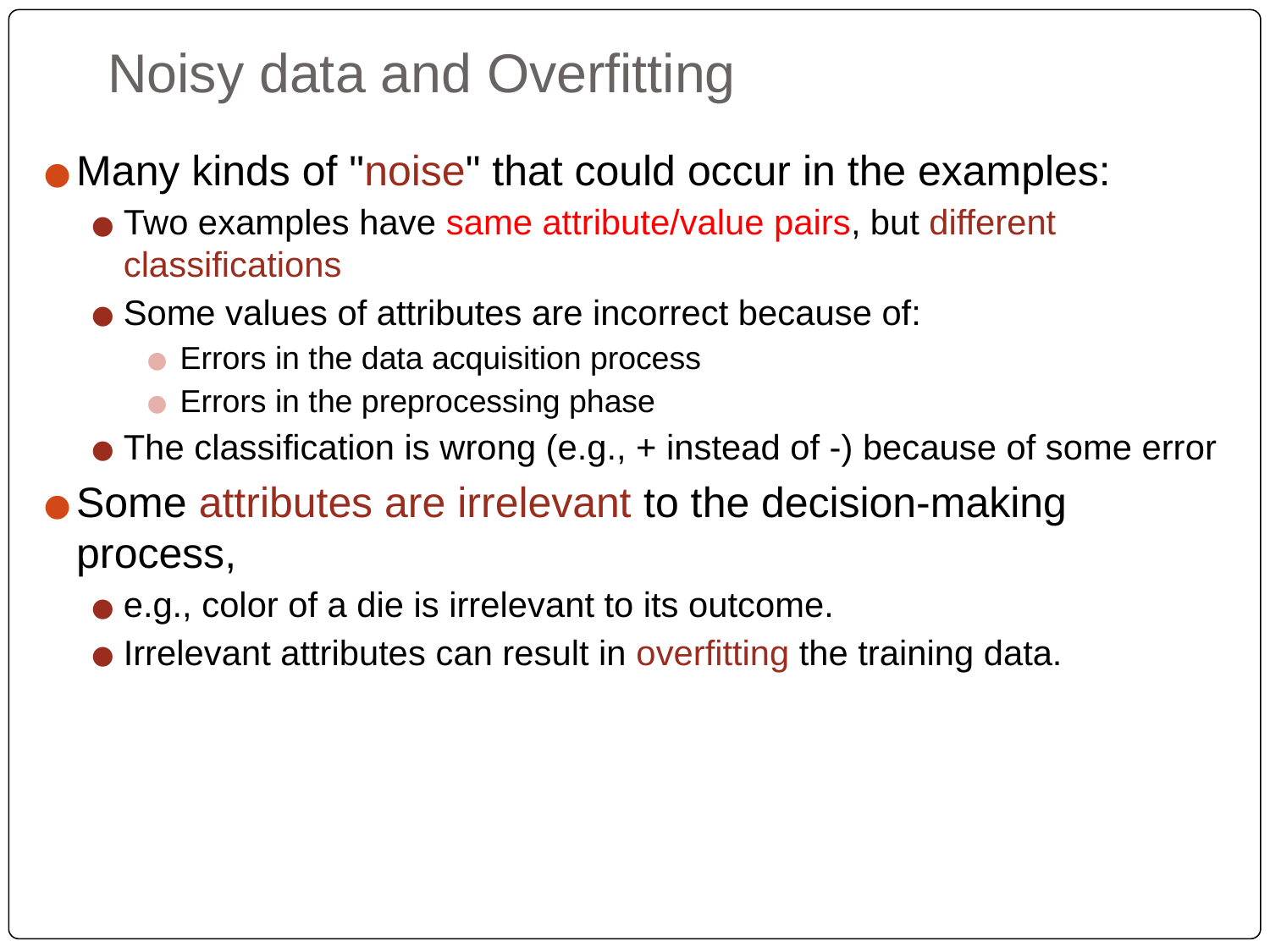

# Noisy data and Overfitting
Many kinds of "noise" that could occur in the examples:
Two examples have same attribute/value pairs, but different classifications
Some values of attributes are incorrect because of:
Errors in the data acquisition process
Errors in the preprocessing phase
The classification is wrong (e.g., + instead of -) because of some error
Some attributes are irrelevant to the decision-making process,
e.g., color of a die is irrelevant to its outcome.
Irrelevant attributes can result in overfitting the training data.